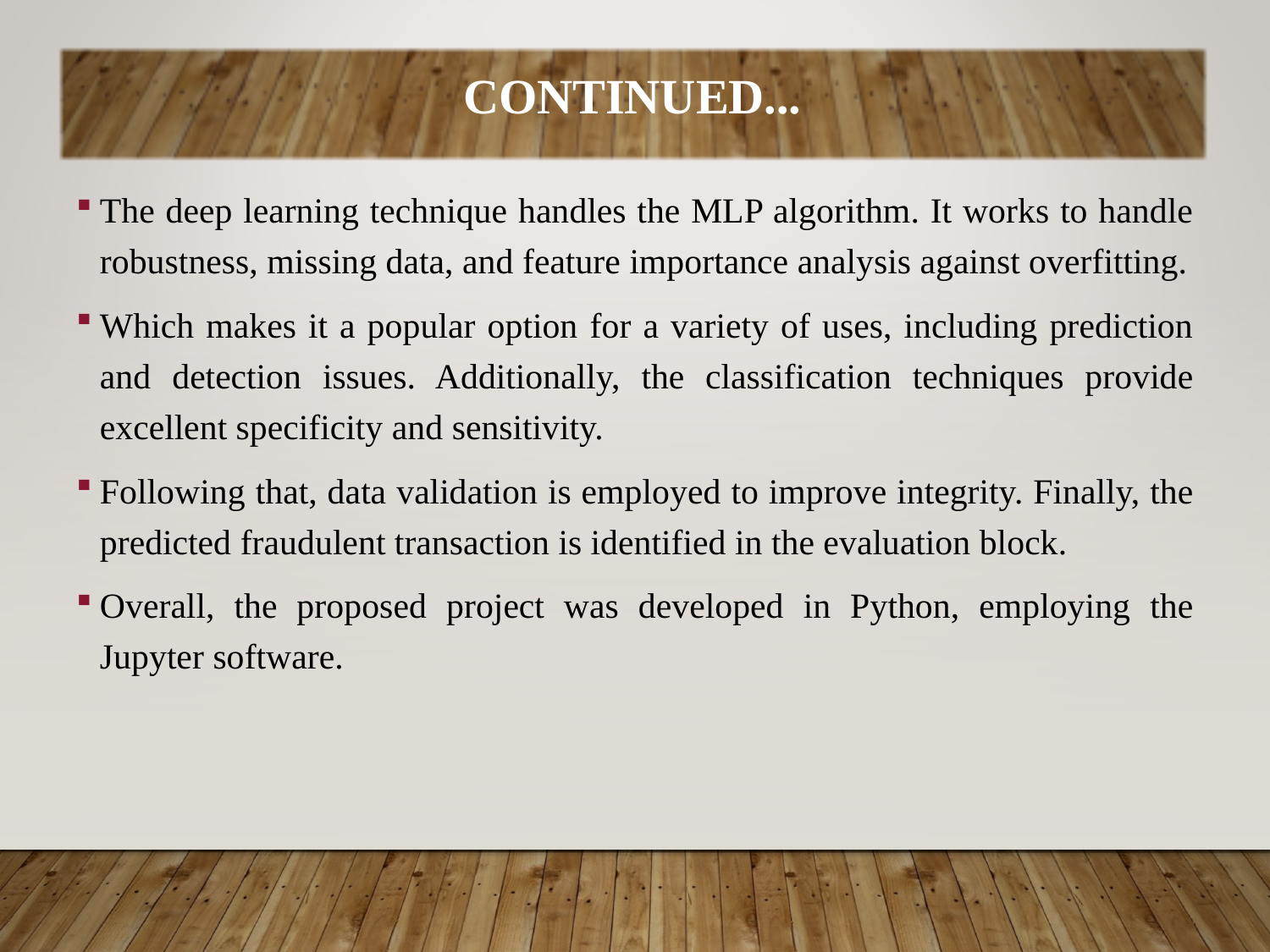

CONTINUED...
The deep learning technique handles the MLP algorithm. It works to handle robustness, missing data, and feature importance analysis against overfitting.
Which makes it a popular option for a variety of uses, including prediction and detection issues. Additionally, the classification techniques provide excellent specificity and sensitivity.
Following that, data validation is employed to improve integrity. Finally, the predicted fraudulent transaction is identified in the evaluation block.
Overall, the proposed project was developed in Python, employing the Jupyter software.